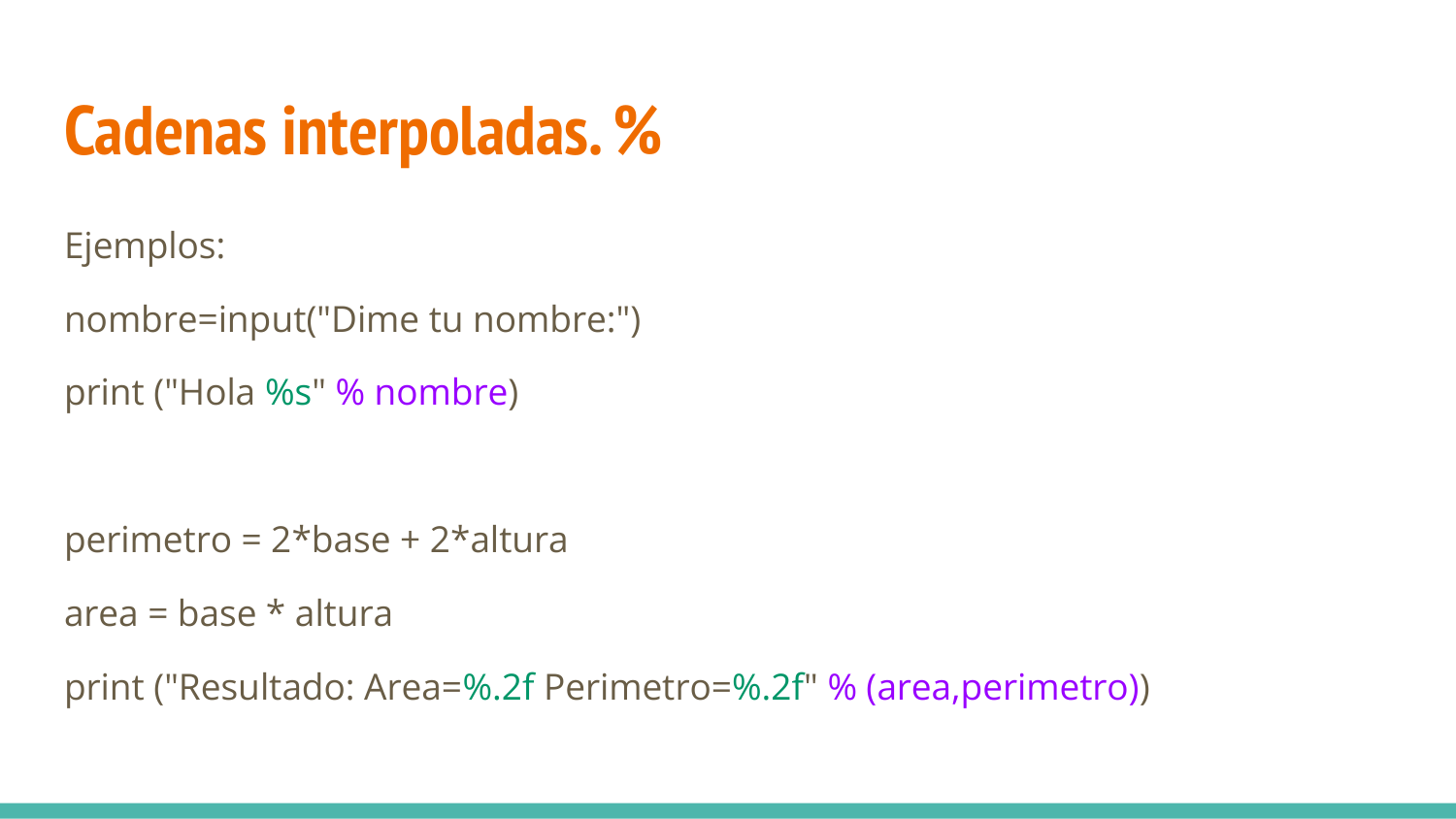

# Cadenas interpoladas. %
Ejemplos:
nombre=input("Dime tu nombre:")
print ("Hola %s" % nombre)

perimetro = 2*base + 2*altura
area = base * altura
print ("Resultado: Area=%.2f Perimetro=%.2f" % (area,perimetro))